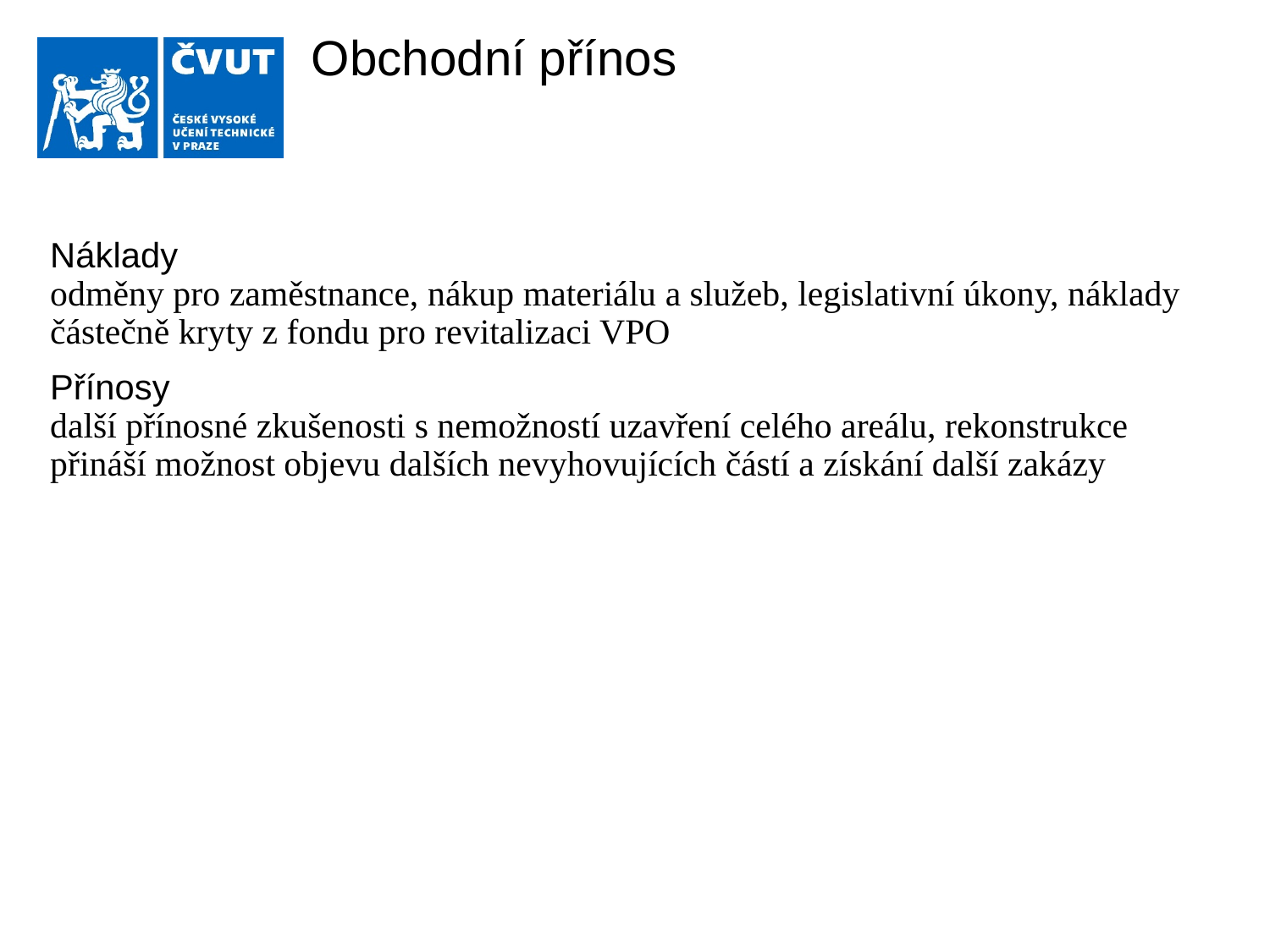

# Obchodní přínos
Náklady
odměny pro zaměstnance, nákup materiálu a služeb, legislativní úkony, náklady částečně kryty z fondu pro revitalizaci VPO
Přínosy
další přínosné zkušenosti s nemožností uzavření celého areálu, rekonstrukce přináší možnost objevu dalších nevyhovujících částí a získání další zakázy